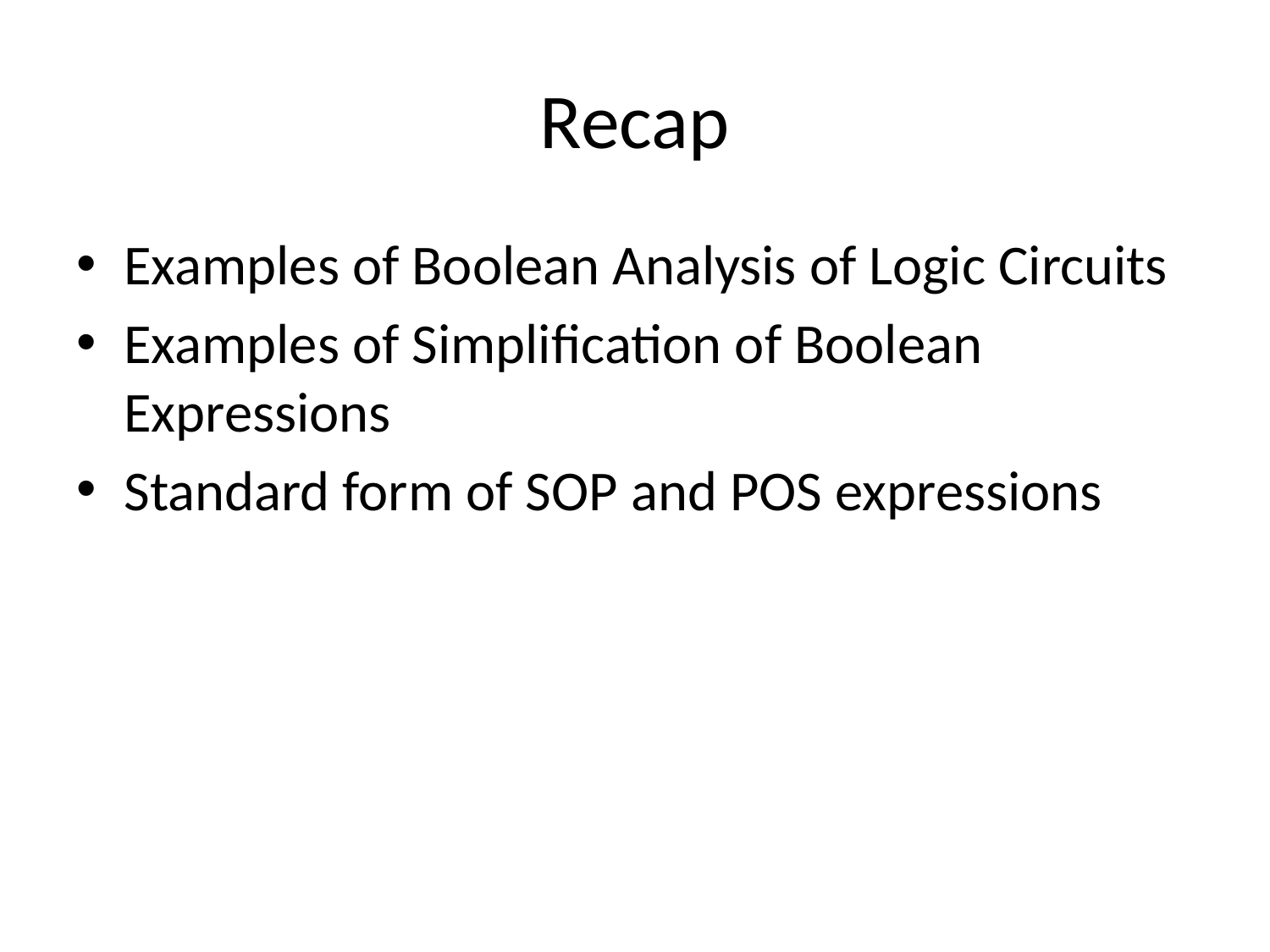

# Recap
Examples of Boolean Analysis of Logic Circuits
Examples of Simplification of Boolean Expressions
Standard form of SOP and POS expressions